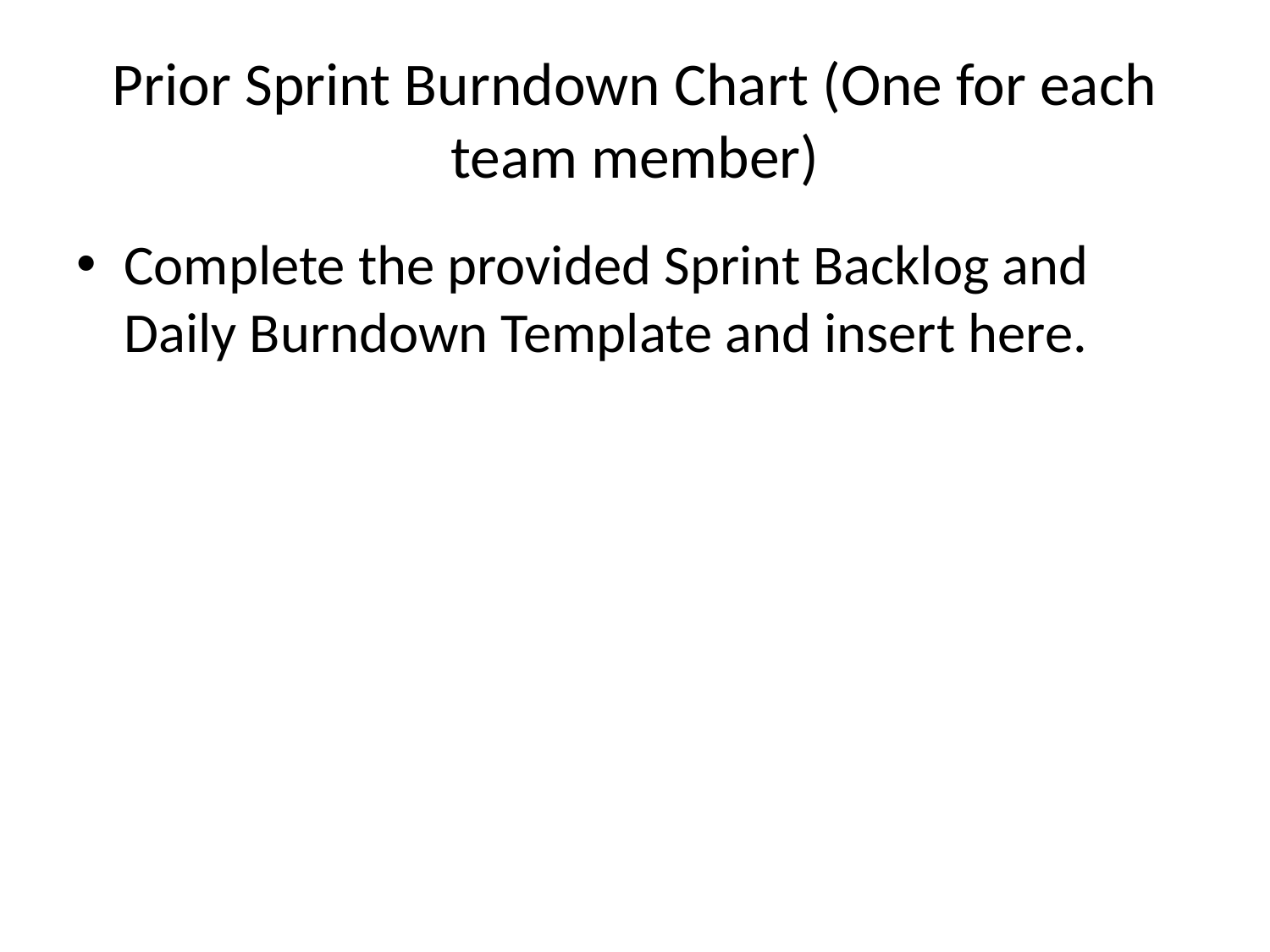

# Prior Sprint Burndown Chart (One for each team member)
Complete the provided Sprint Backlog and Daily Burndown Template and insert here.